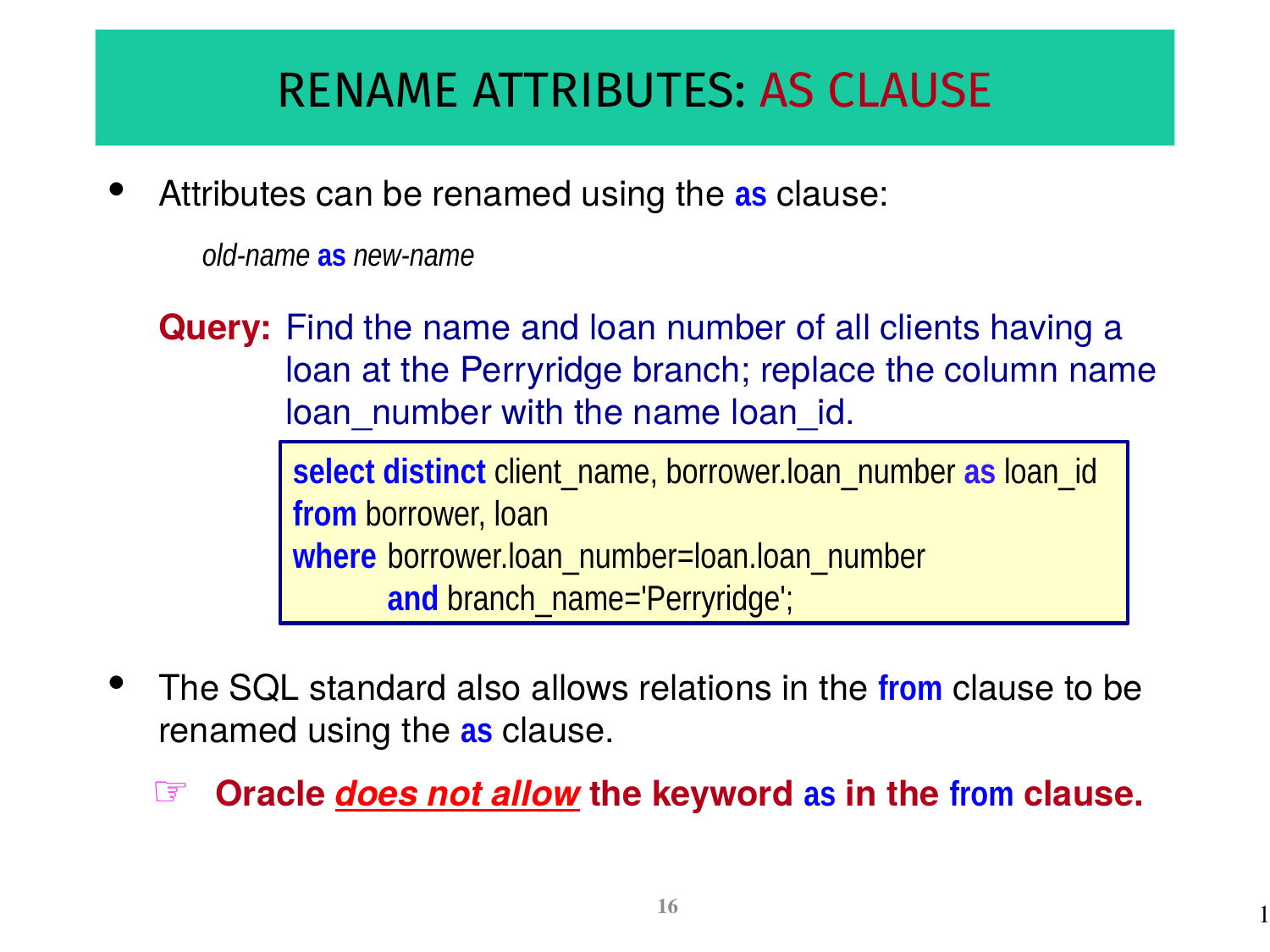

# RENAME ATTRIBUTES: AS CLAUSE
Attributes can be renamed using the as clause:
old-name as new-name
Query:	Find the name and loan number of all clients having a loan at the Perryridge branch; replace the column name loan_number with the name loan_id.
select distinct client_name, borrower.loan_number as loan_id
from borrower, loan
where	borrower.loan_number=loan.loan_number
and branch_name='Perryridge';
The SQL standard also allows relations in the from clause to be renamed using the as clause.
Oracle does not allow the keyword as in the from clause.
16